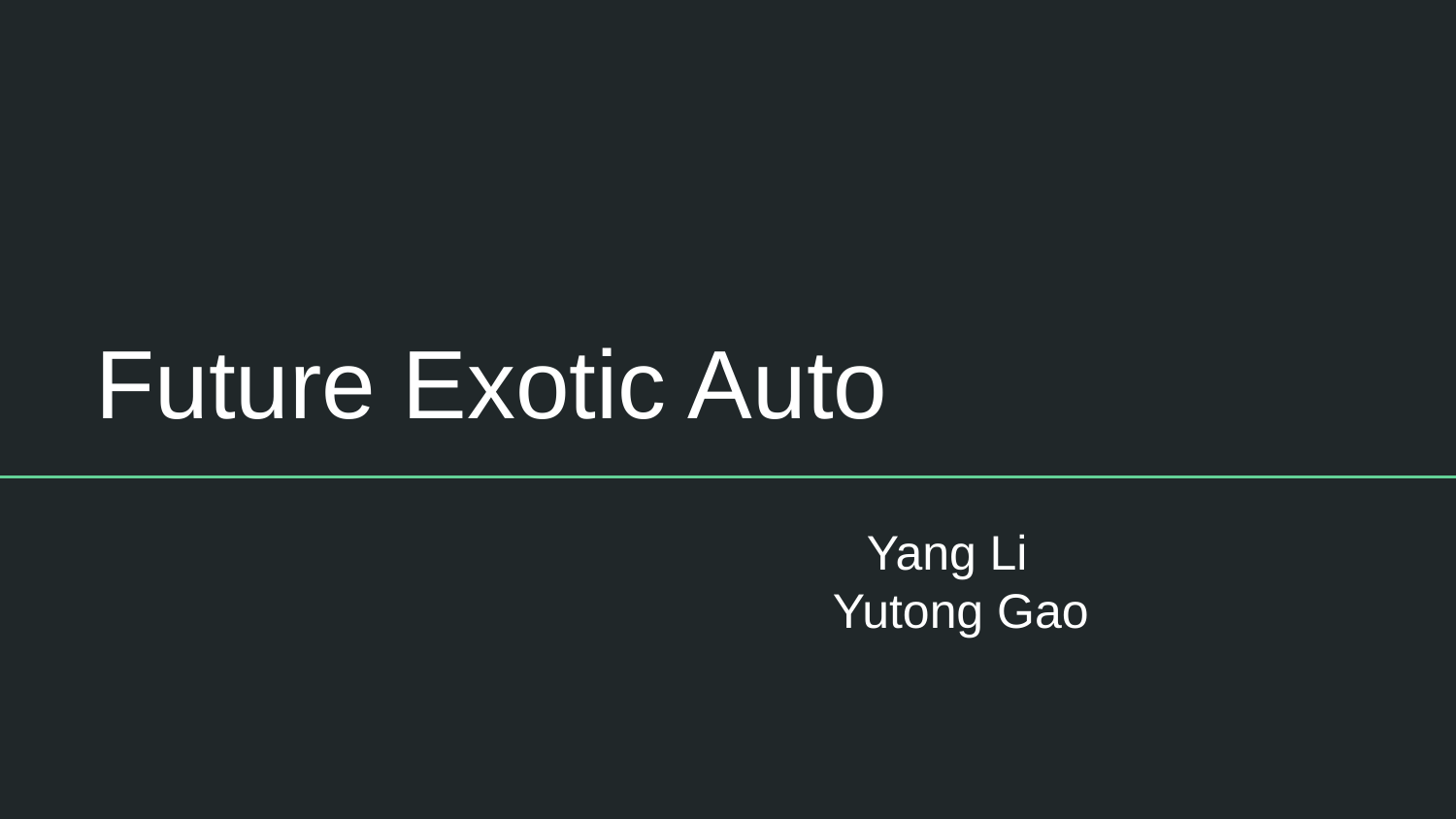

# Future Exotic Auto
Yang Li
Yutong Gao